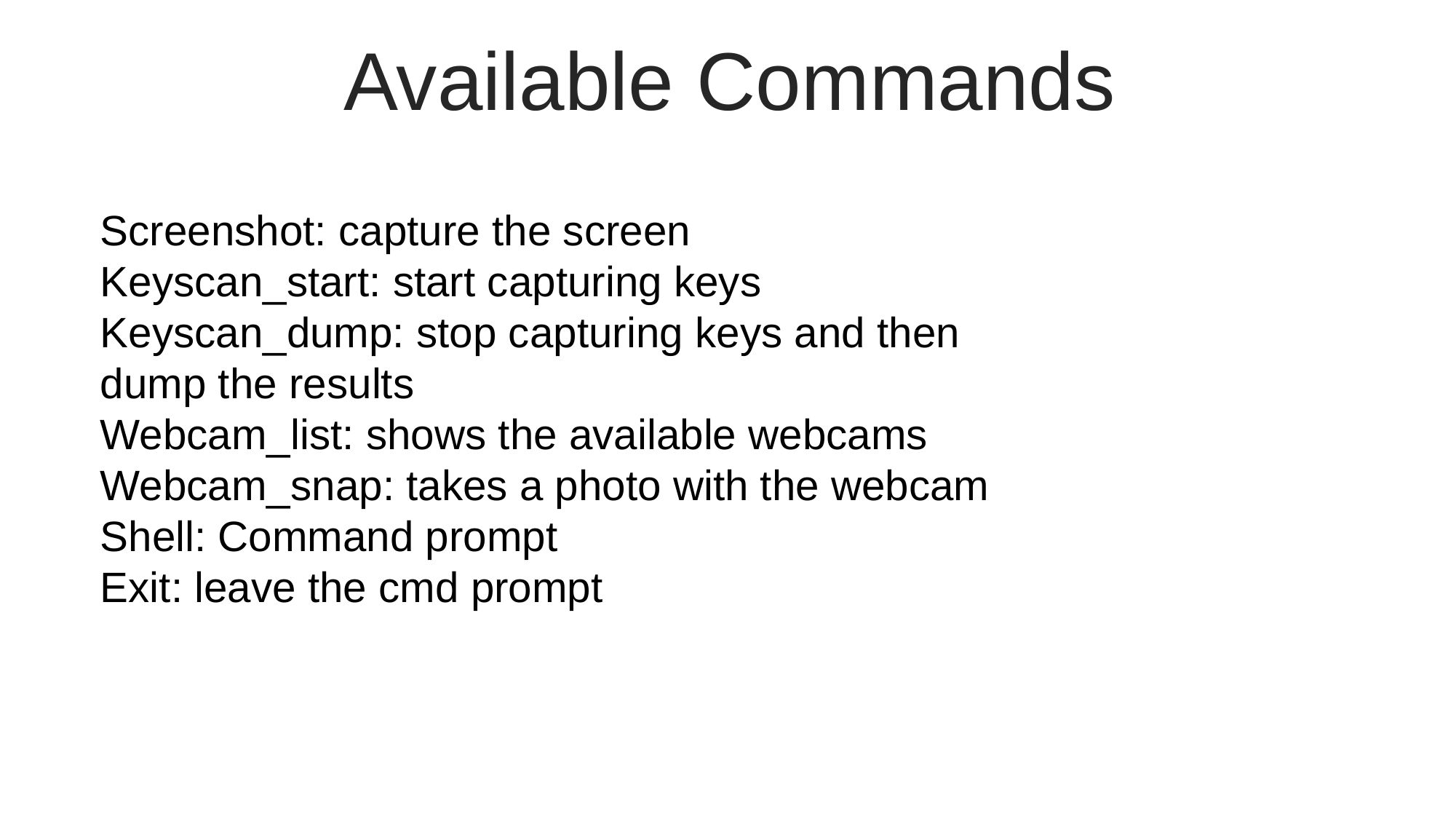

Available Commands
Screenshot: capture the screen
Keyscan_start: start capturing keys
Keyscan_dump: stop capturing keys and then dump the results
Webcam_list: shows the available webcams
Webcam_snap: takes a photo with the webcam
Shell: Command prompt
Exit: leave the cmd prompt